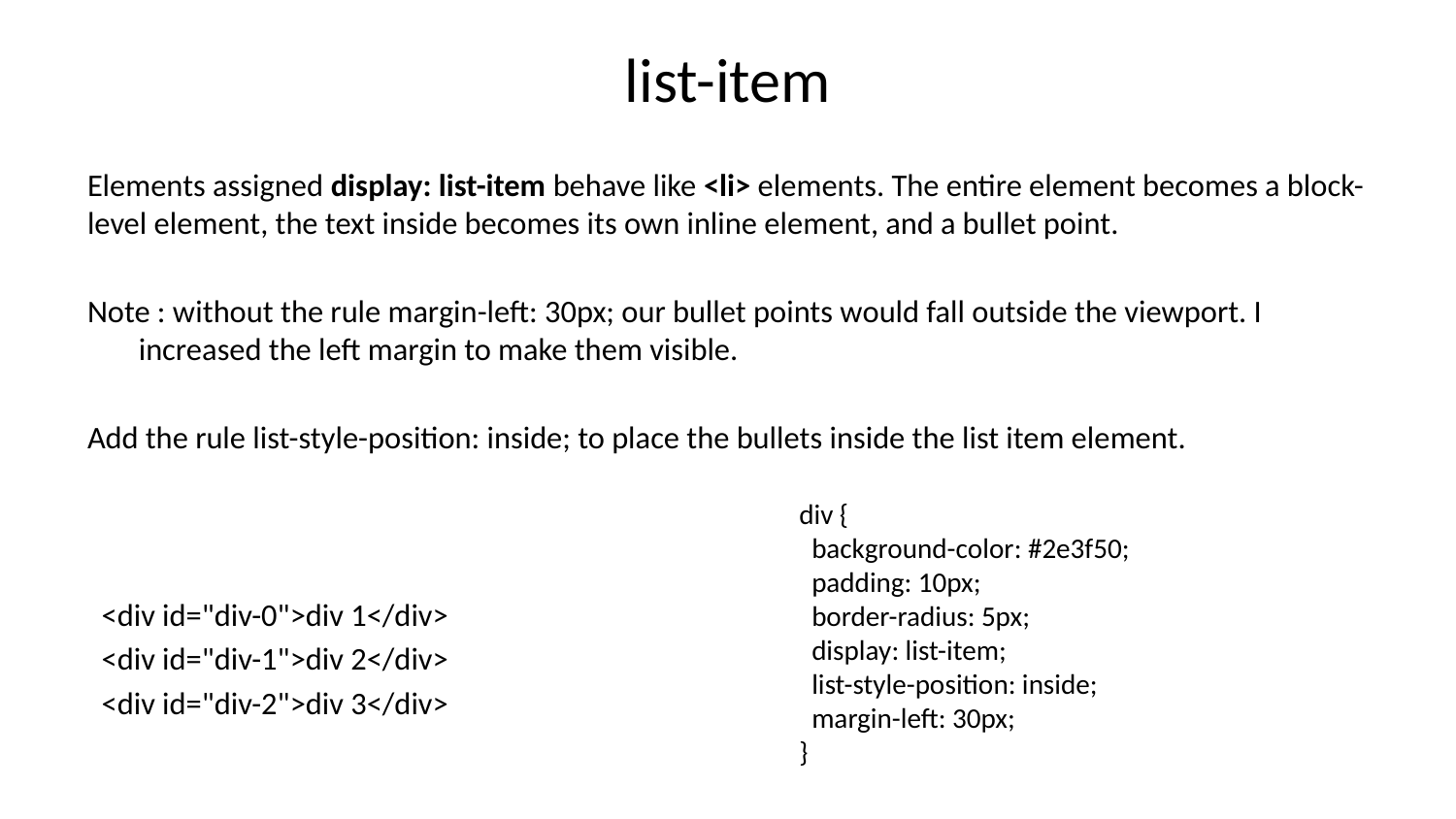

# list-item
Elements assigned display: list-item behave like <li> elements. The entire element becomes a block-level element, the text inside becomes its own inline element, and a bullet point.

Note : without the rule margin-left: 30px; our bullet points would fall outside the viewport. I increased the left margin to make them visible.

Add the rule list-style-position: inside; to place the bullets inside the list item element.

  <div id="div-0">div 1</div>
  <div id="div-1">div 2</div>
  <div id="div-2">div 3</div>
div {
  background-color: #2e3f50;
  padding: 10px;
  border-radius: 5px;
  display: list-item;
  list-style-position: inside;
  margin-left: 30px;
}